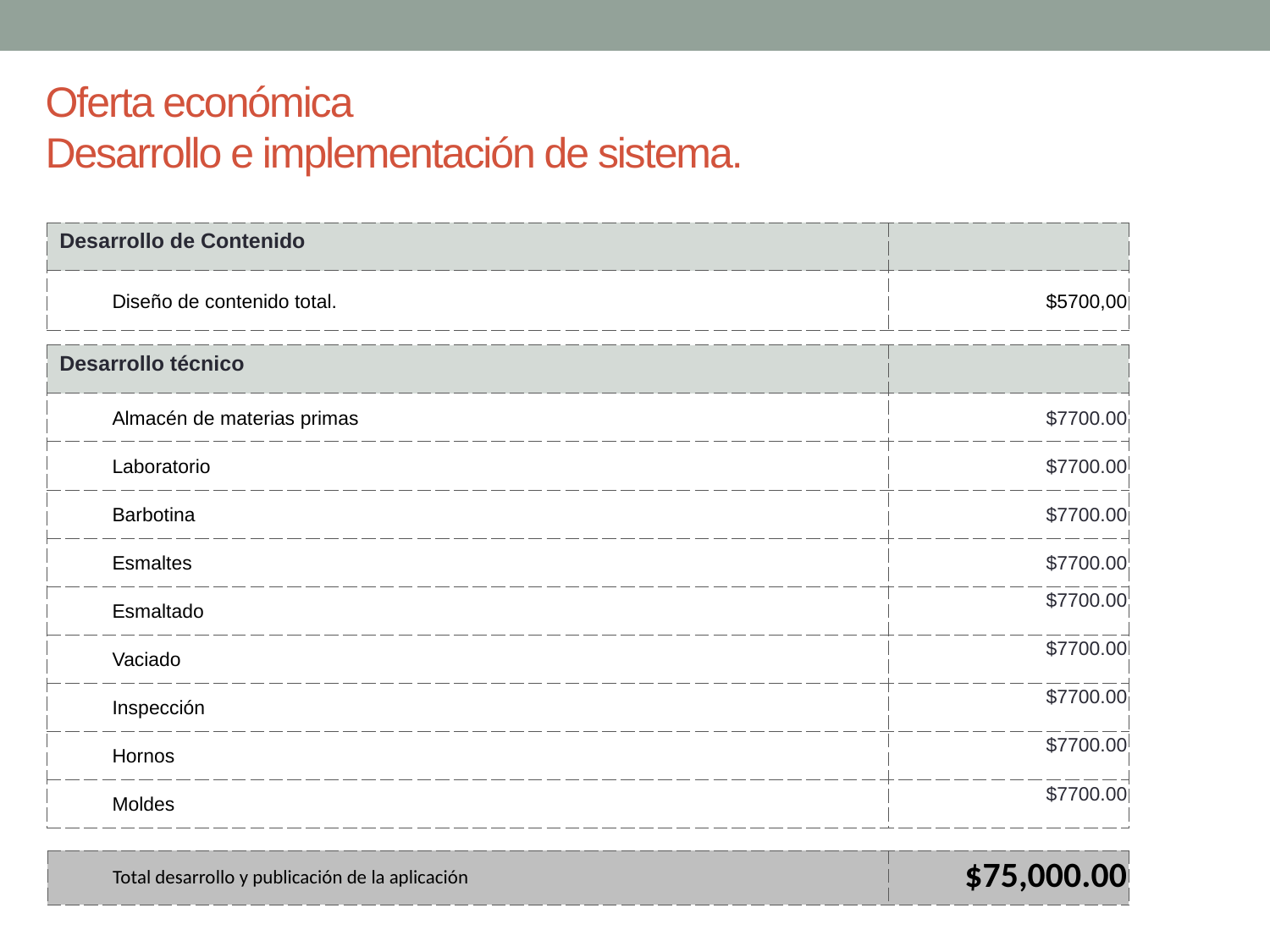

# Oferta económica Desarrollo e implementación de sistema.
| Desarrollo de Contenido |  |
| --- | --- |
| Diseño de contenido total. | $5700,00 |
| Desarrollo técnico |  |
| --- | --- |
| Almacén de materias primas | $7700.00 |
| Laboratorio | $7700.00 |
| Barbotina | $7700.00 |
| Esmaltes | $7700.00 |
| Esmaltado | $7700.00 |
| Vaciado | $7700.00 |
| Inspección | $7700.00 |
| Hornos | $7700.00 |
| Moldes | $7700.00 |
| Total desarrollo y publicación de la aplicación | $75,000.00 |
| --- | --- |